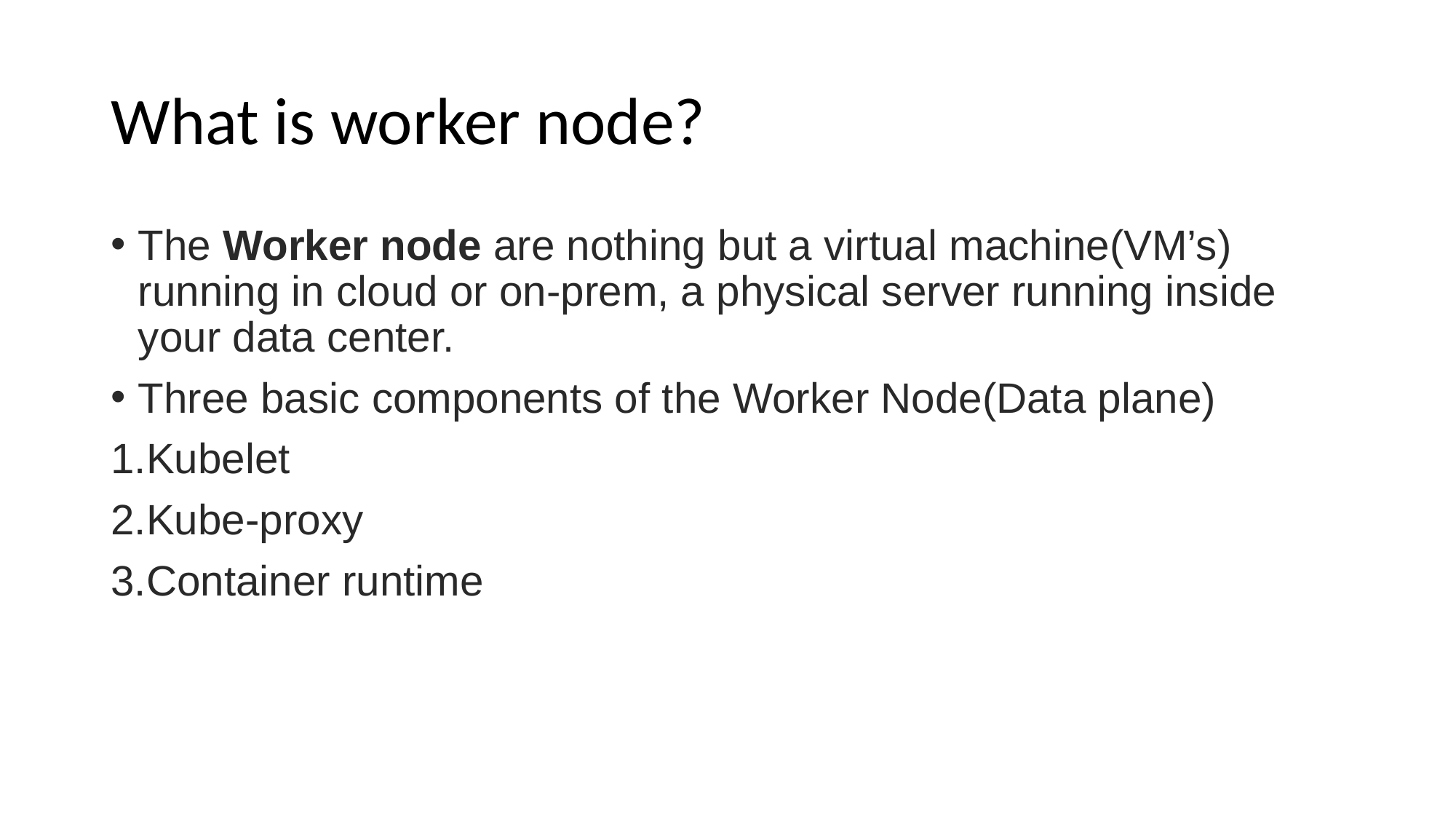

# What is worker node?
The Worker node are nothing but a virtual machine(VM’s) running in cloud or on-prem, a physical server running inside your data center.
Three basic components of the Worker Node(Data plane)
Kubelet
Kube-proxy
Container runtime